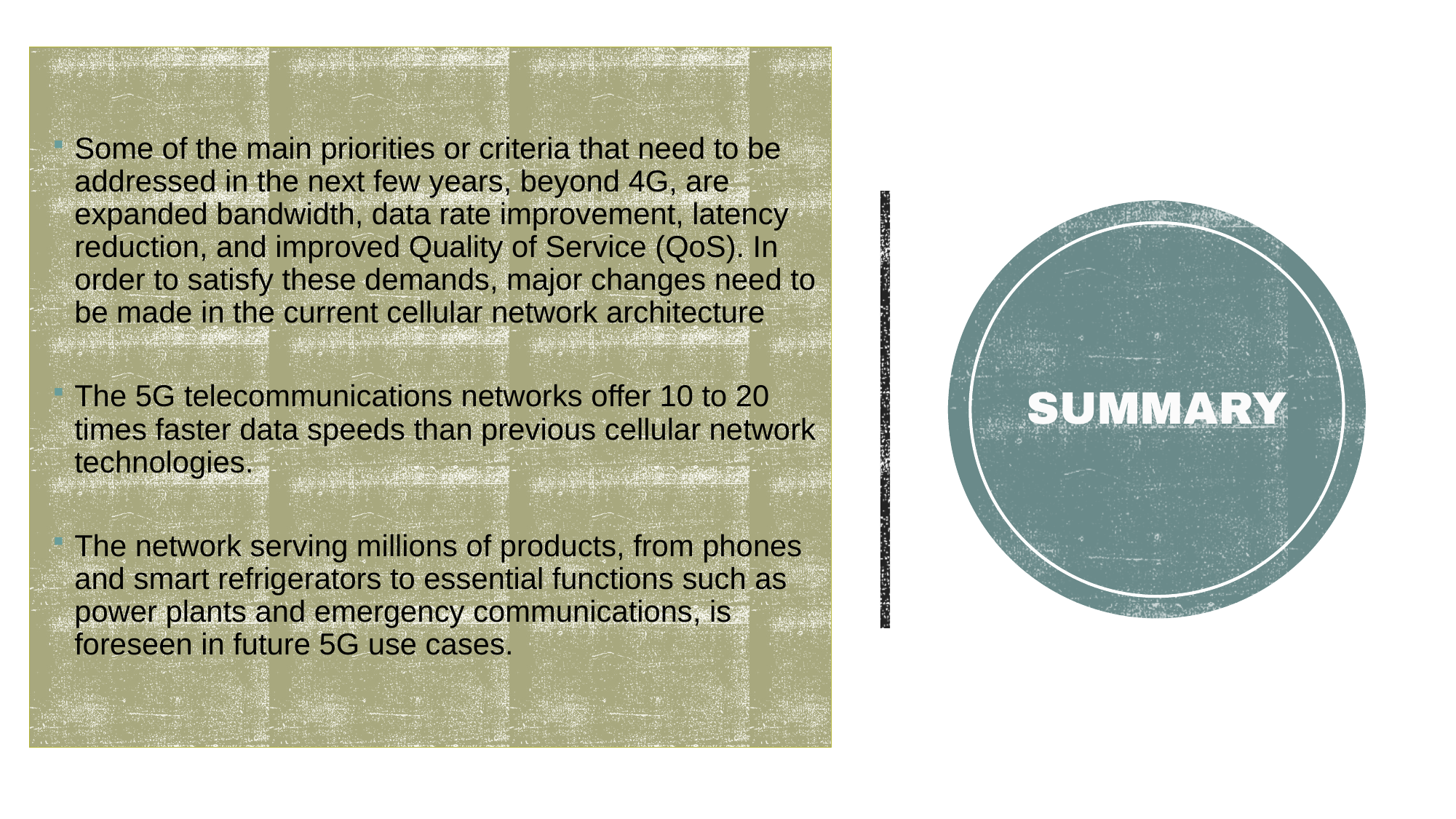

Some of the main priorities or criteria that need to be addressed in the next few years, beyond 4G, are expanded bandwidth, data rate improvement, latency reduction, and improved Quality of Service (QoS). In order to satisfy these demands, major changes need to be made in the current cellular network architecture

The 5G telecommunications networks offer 10 to 20 times faster data speeds than previous cellular network technologies.

The network serving millions of products, from phones and smart refrigerators to essential functions such as power plants and emergency communications, is foreseen in future 5G use cases.

# Summary